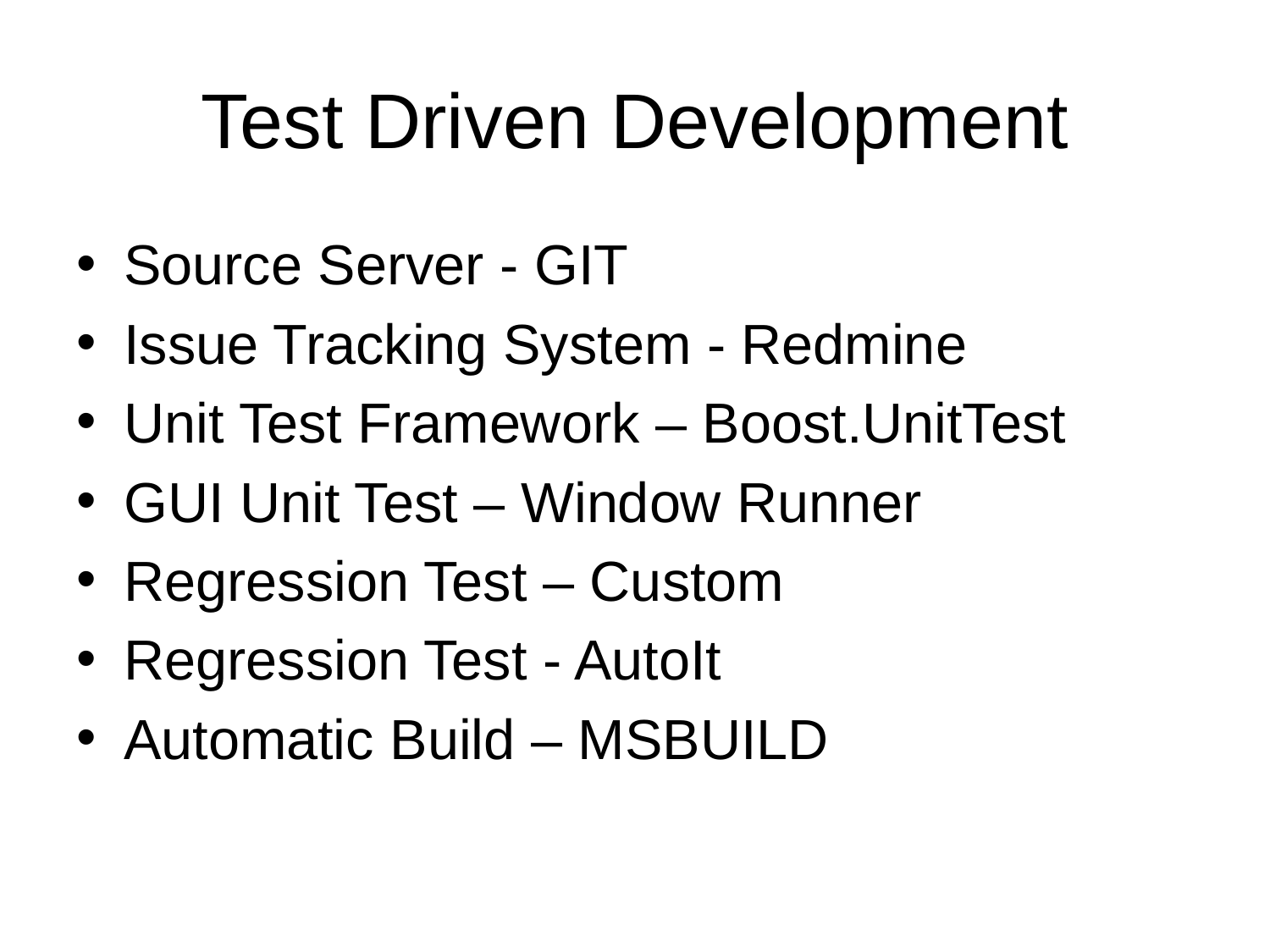

# Test Driven Development
Source Server - GIT
Issue Tracking System - Redmine
Unit Test Framework – Boost.UnitTest
GUI Unit Test – Window Runner
Regression Test – Custom
Regression Test - AutoIt
Automatic Build – MSBUILD